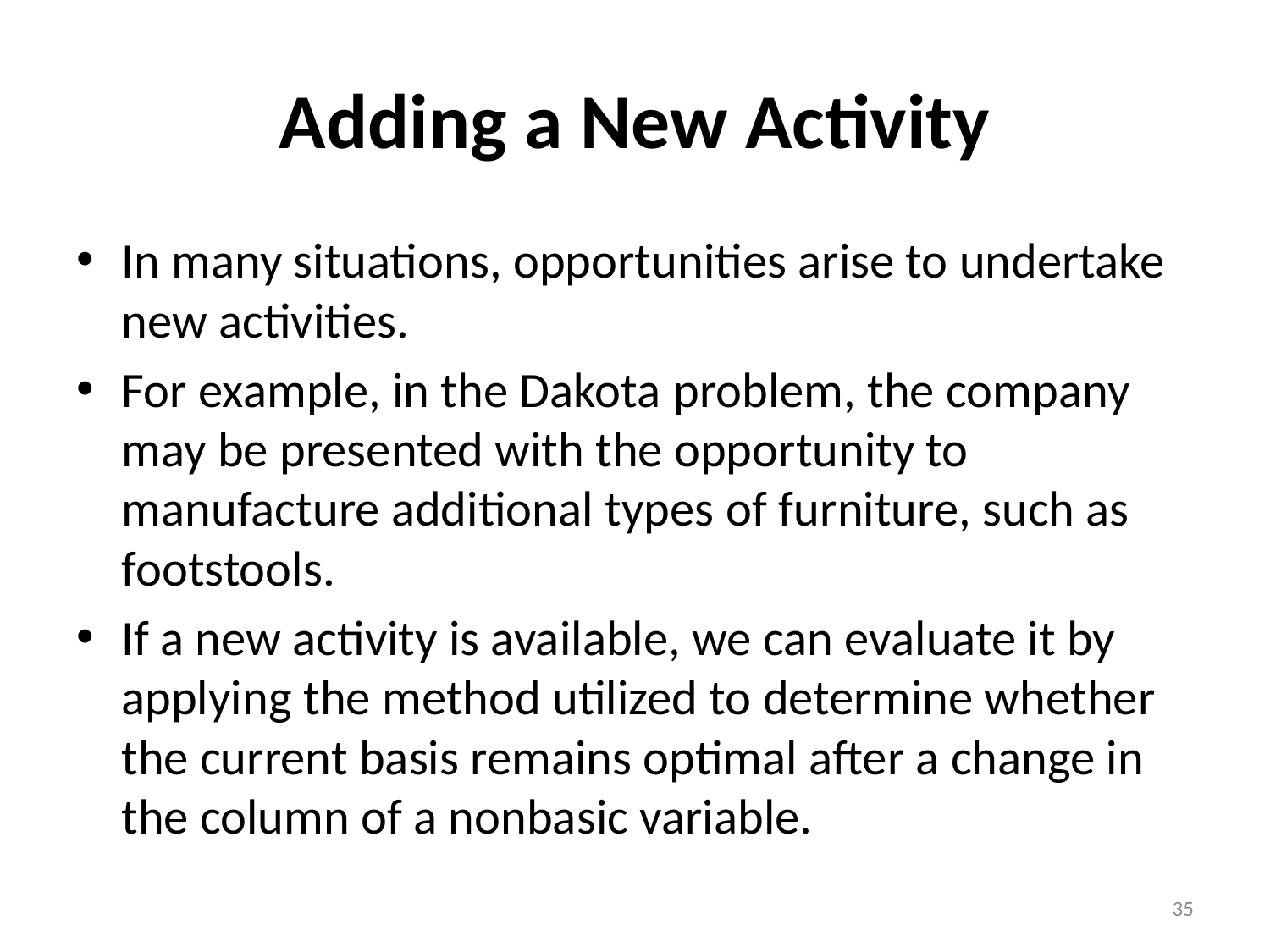

# Adding a New Activity
In many situations, opportunities arise to undertake new activities.
For example, in the Dakota problem, the company may be presented with the opportunity to manufacture additional types of furniture, such as footstools.
If a new activity is available, we can evaluate it by applying the method utilized to determine whether the current basis remains optimal after a change in the column of a nonbasic variable.
35